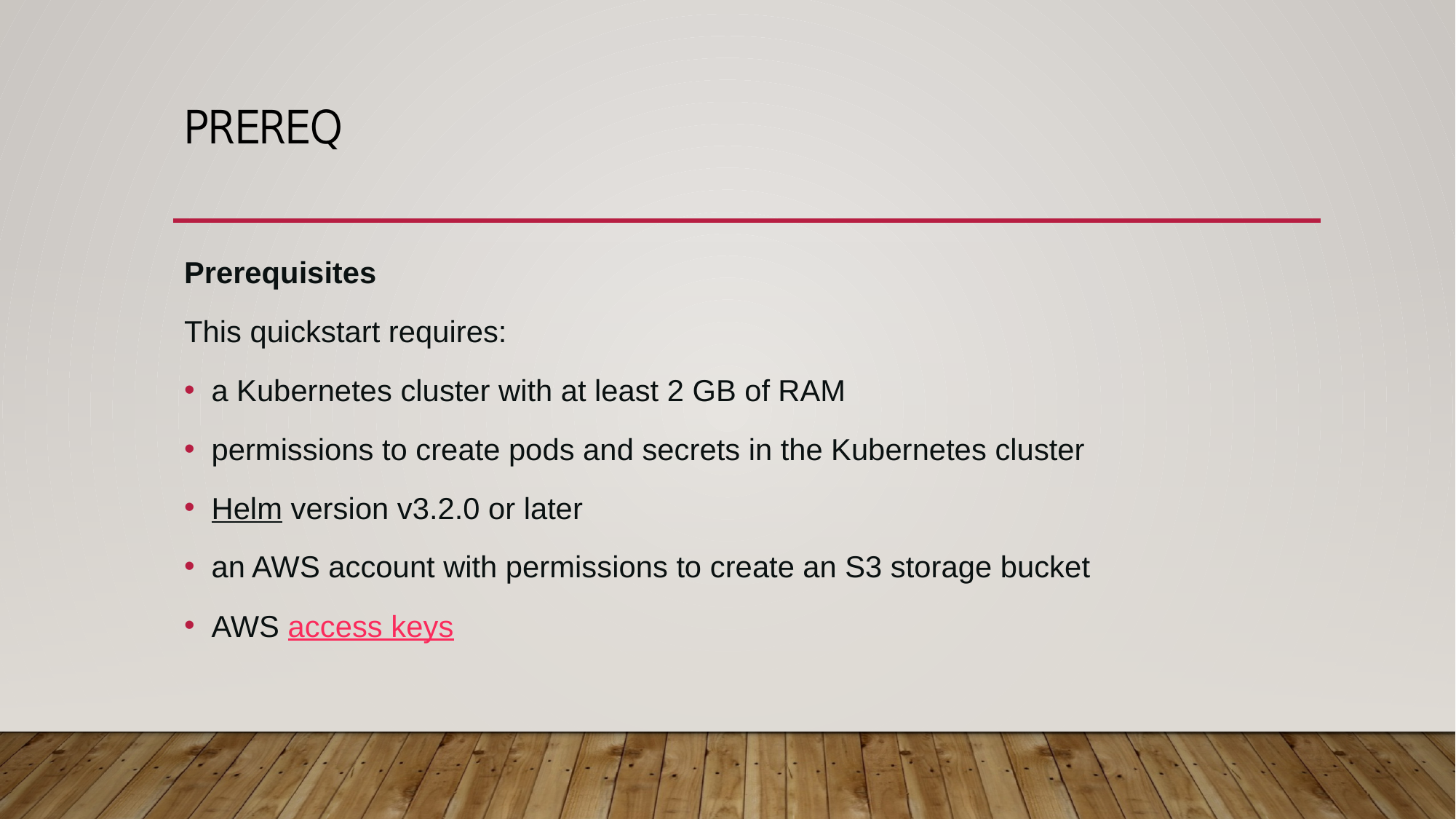

# Prereq
Prerequisites
This quickstart requires:
a Kubernetes cluster with at least 2 GB of RAM
permissions to create pods and secrets in the Kubernetes cluster
Helm version v3.2.0 or later
an AWS account with permissions to create an S3 storage bucket
AWS access keys